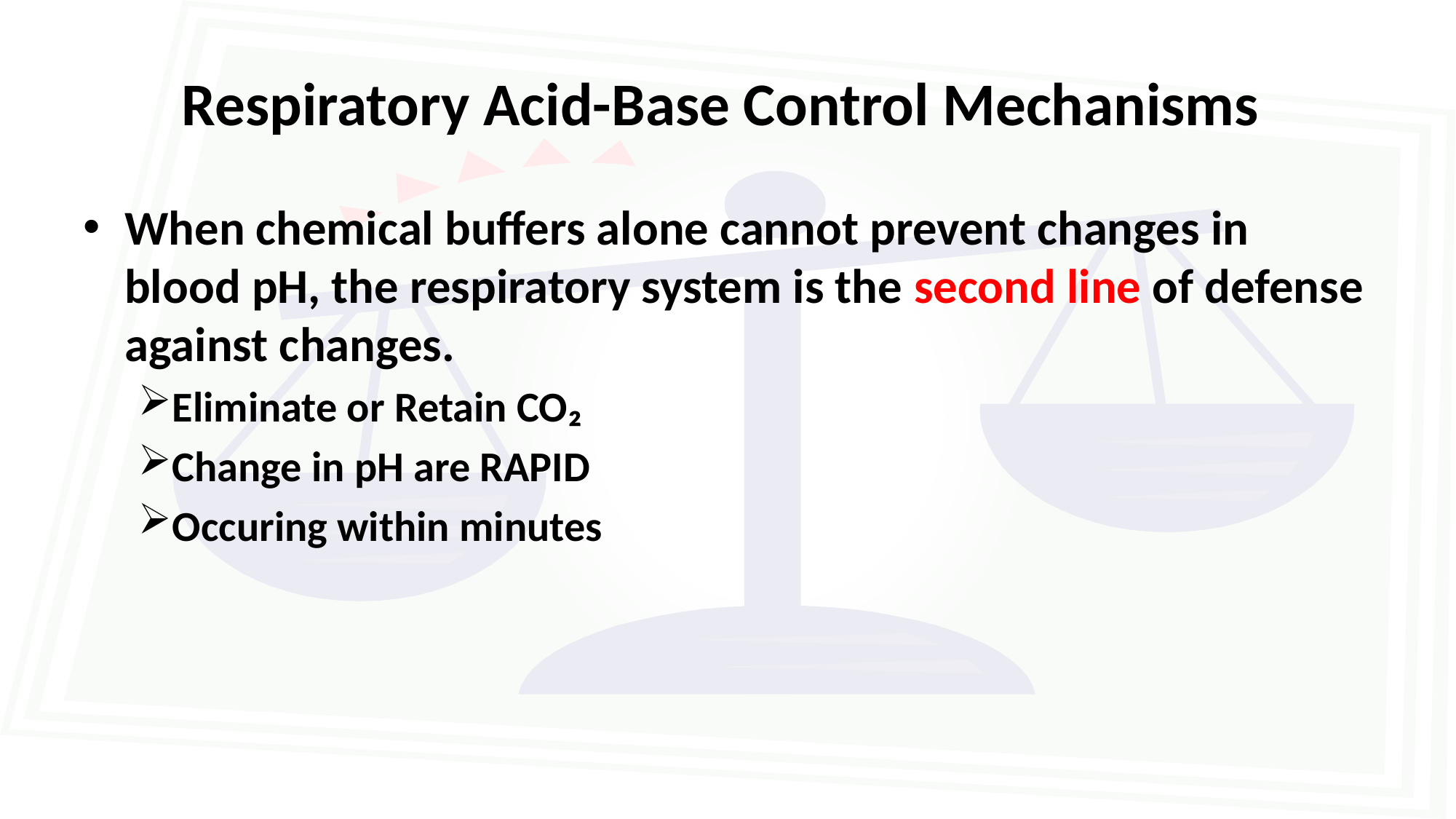

# Respiratory Acid-Base Control Mechanisms
When chemical buffers alone cannot prevent changes in blood pH, the respiratory system is the second line of defense against changes.
Eliminate or Retain CO₂
Change in pH are RAPID
Occuring within minutes